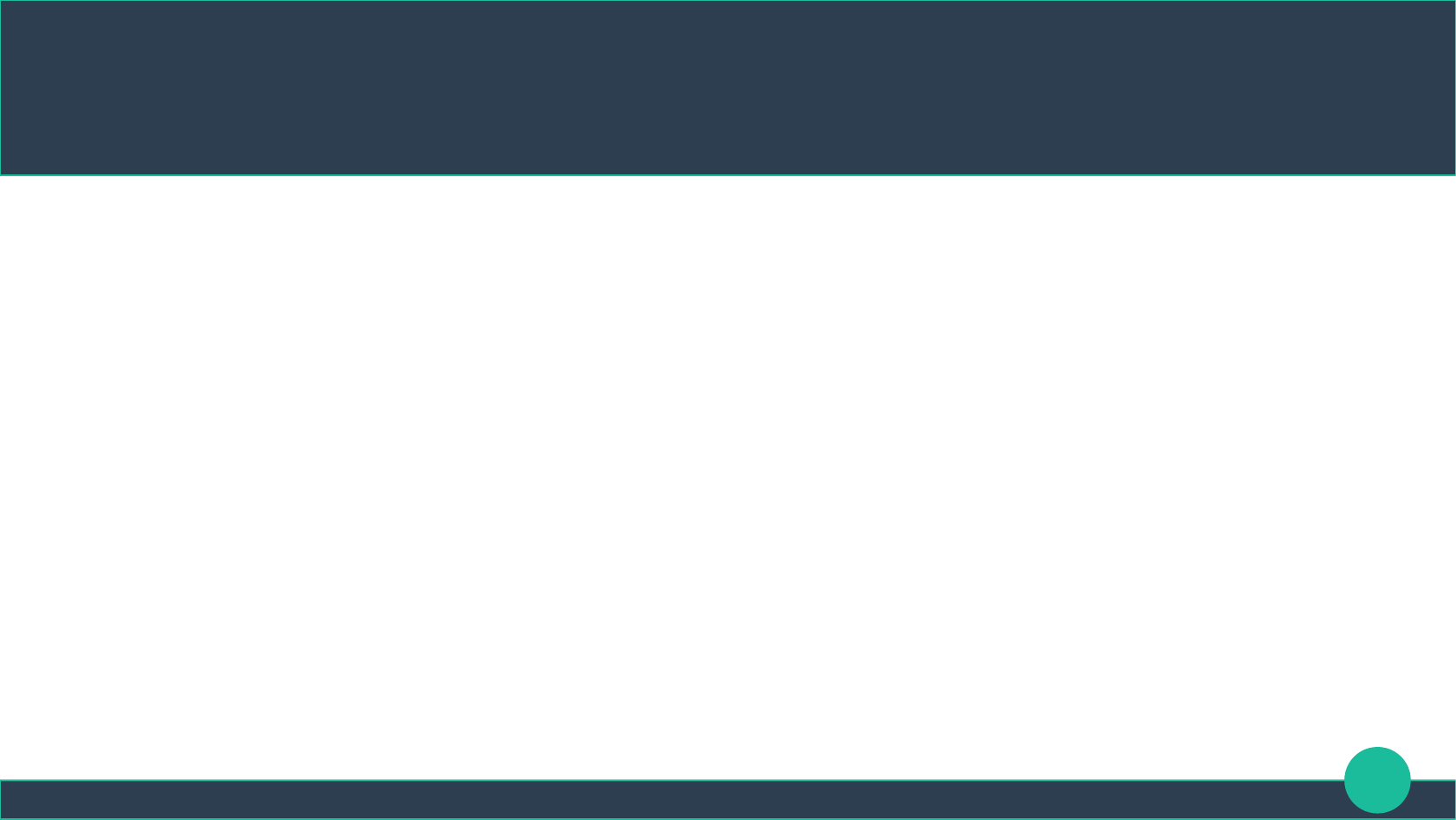

# Interaktivni simulacijski sustavi – simulacija auta
Filip ?, Benjamin ?, Ivan Pavelić, Dominik Dejanović
17. siječanj 2024.